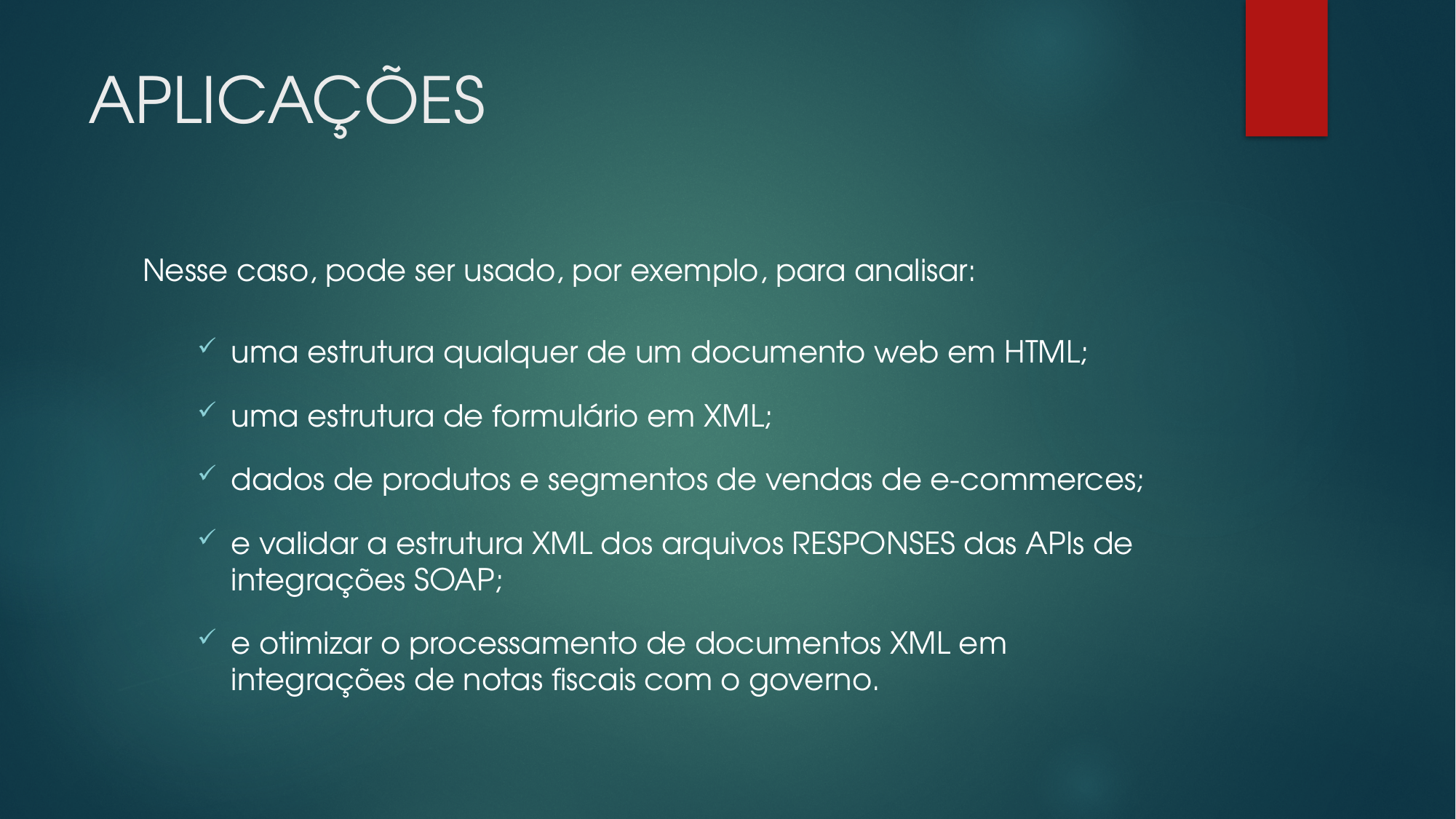

# APLICAÇÕES
Nesse caso, pode ser usado, por exemplo, para analisar:
uma estrutura qualquer de um documento web em HTML;
uma estrutura de formulário em XML;
dados de produtos e segmentos de vendas de e-commerces;
e validar a estrutura XML dos arquivos RESPONSES das APIs de integrações SOAP;
e otimizar o processamento de documentos XML em integrações de notas fiscais com o governo.